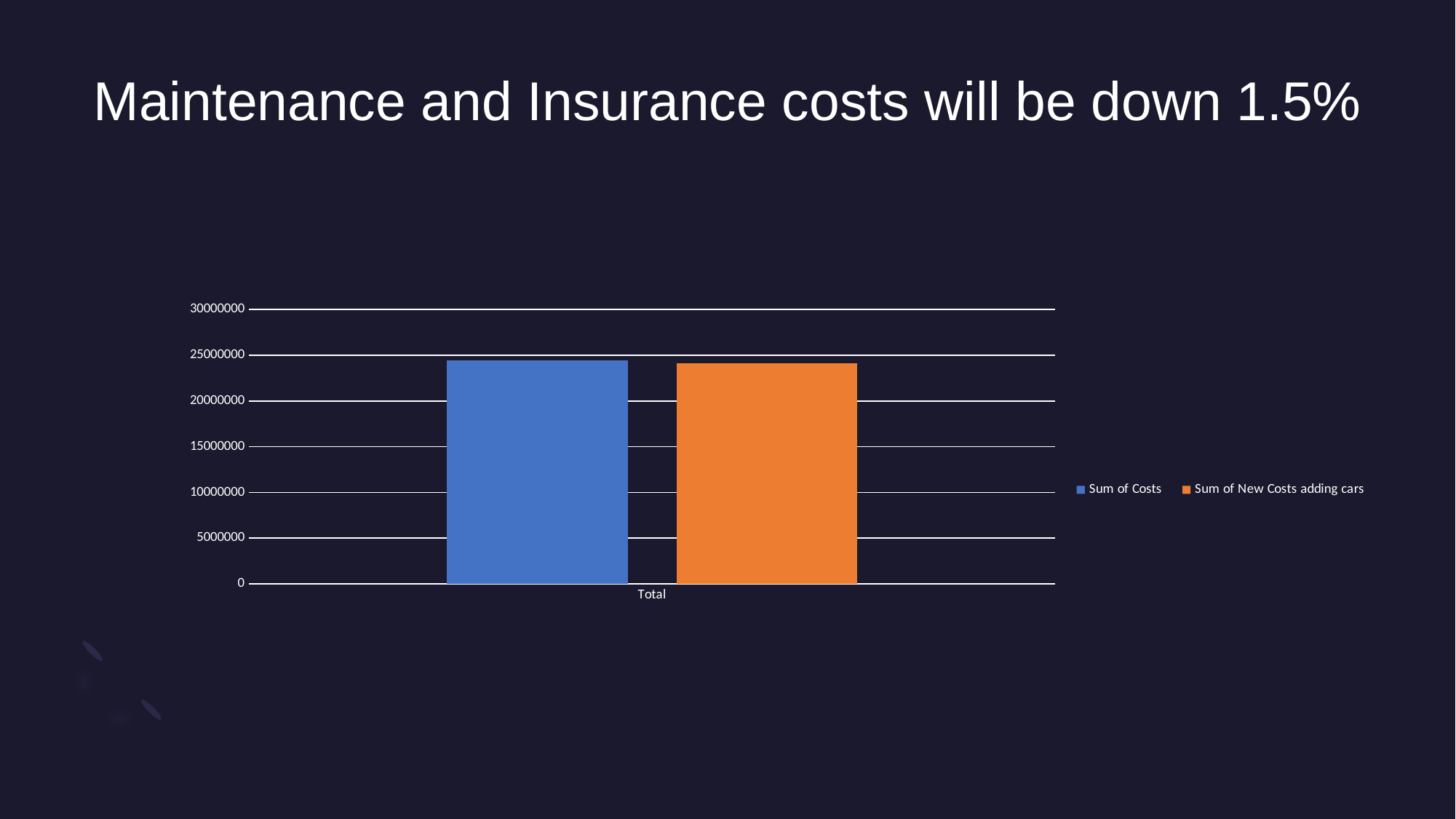

# Maintenance and Insurance costs will be down 1.5%

### Chart

| Category |  |  |
|---|---|---|
| Total | 24478398.256 | 24129360.190816026 |